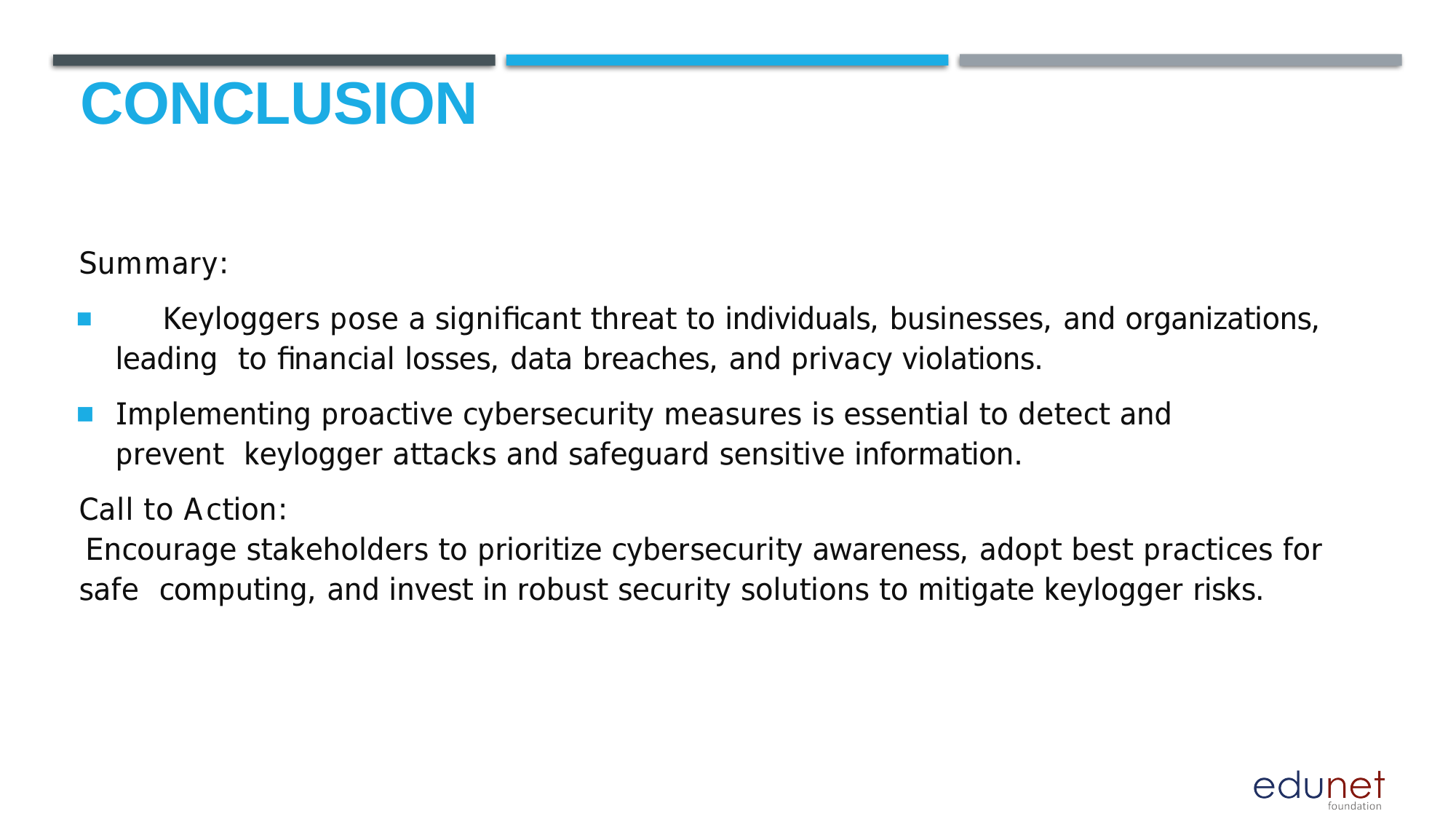

# CONCLUSION
Summary:
	Keyloggers pose a signiﬁcant threat to individuals, businesses, and organizations, leading  to ﬁnancial losses, data breaches, and privacy violations.
Implementing proactive cybersecurity measures is essential to detect and prevent  keylogger attacks and safeguard sensitive information.
Call to Action:
Encourage stakeholders to prioritize cybersecurity awareness, adopt best practices for safe  computing, and invest in robust security solutions to mitigate keylogger risks.